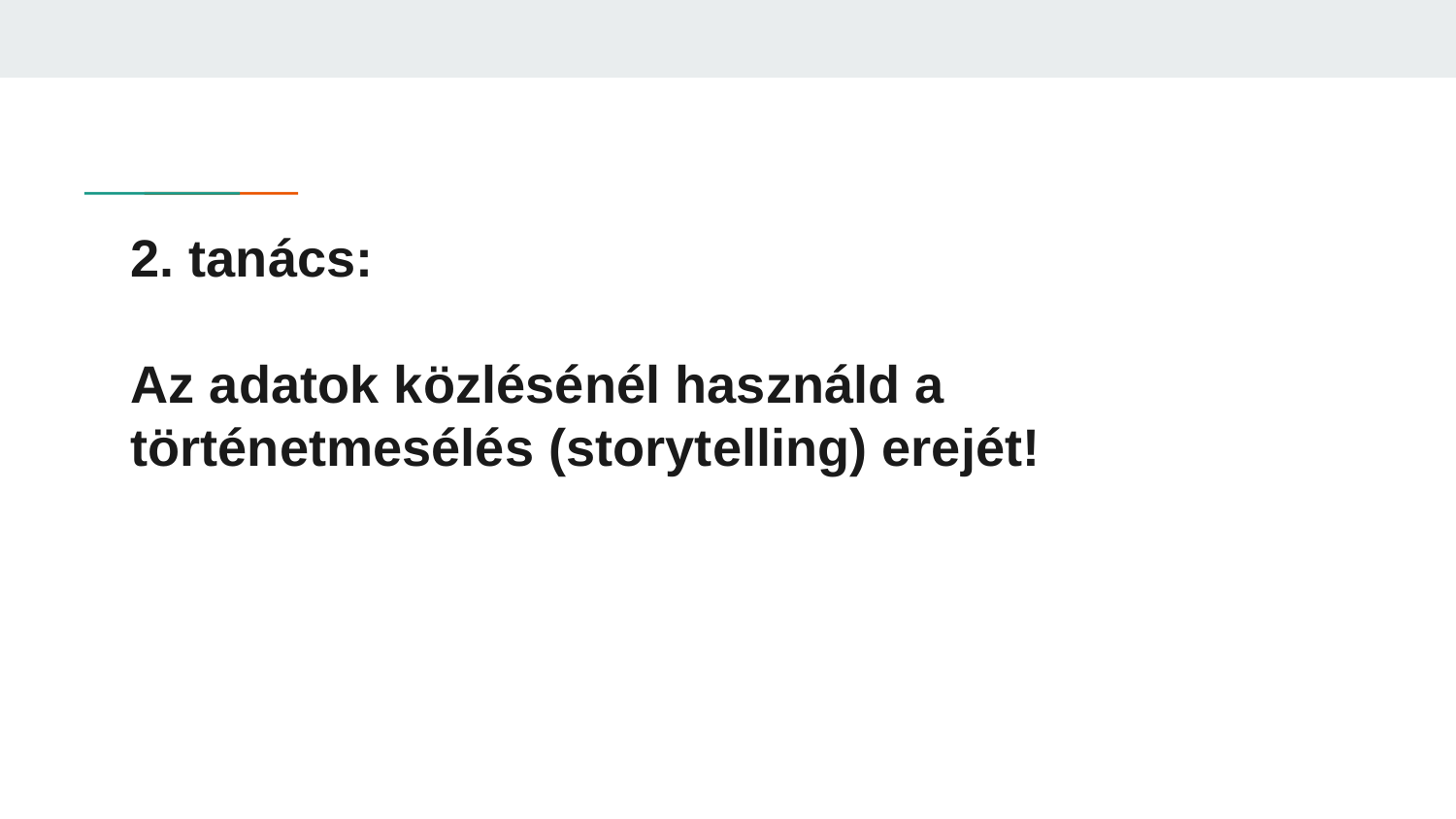

# 2. tanács: Az adatok közlésénél használd a történetmesélés (storytelling) erejét!